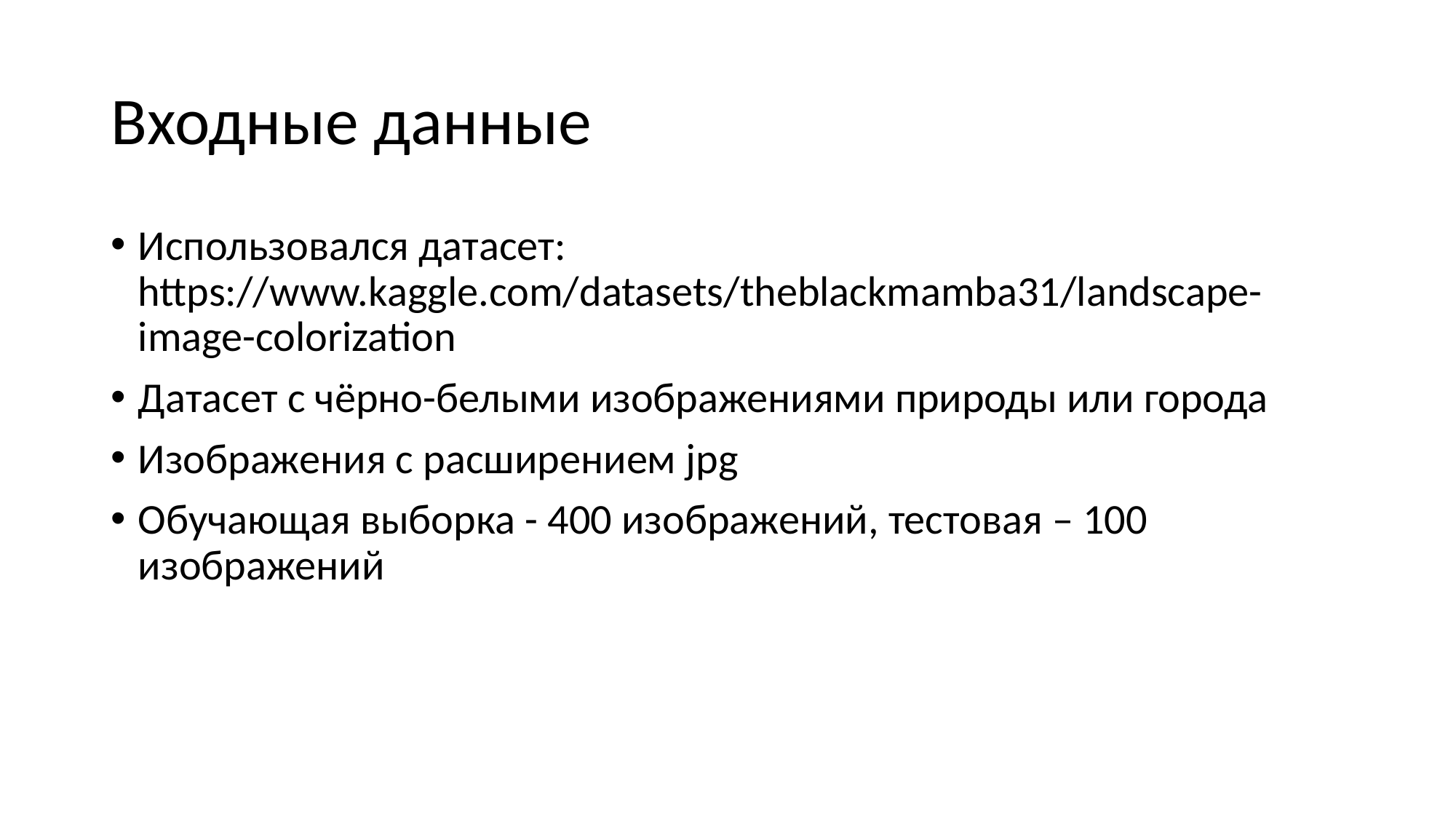

# Входные данные
Использовался датасет: https://www.kaggle.com/datasets/theblackmamba31/landscape-image-colorization
Датасет с чёрно-белыми изображениями природы или города
Изображения с расширением jpg
Обучающая выборка - 400 изображений, тестовая – 100 изображений